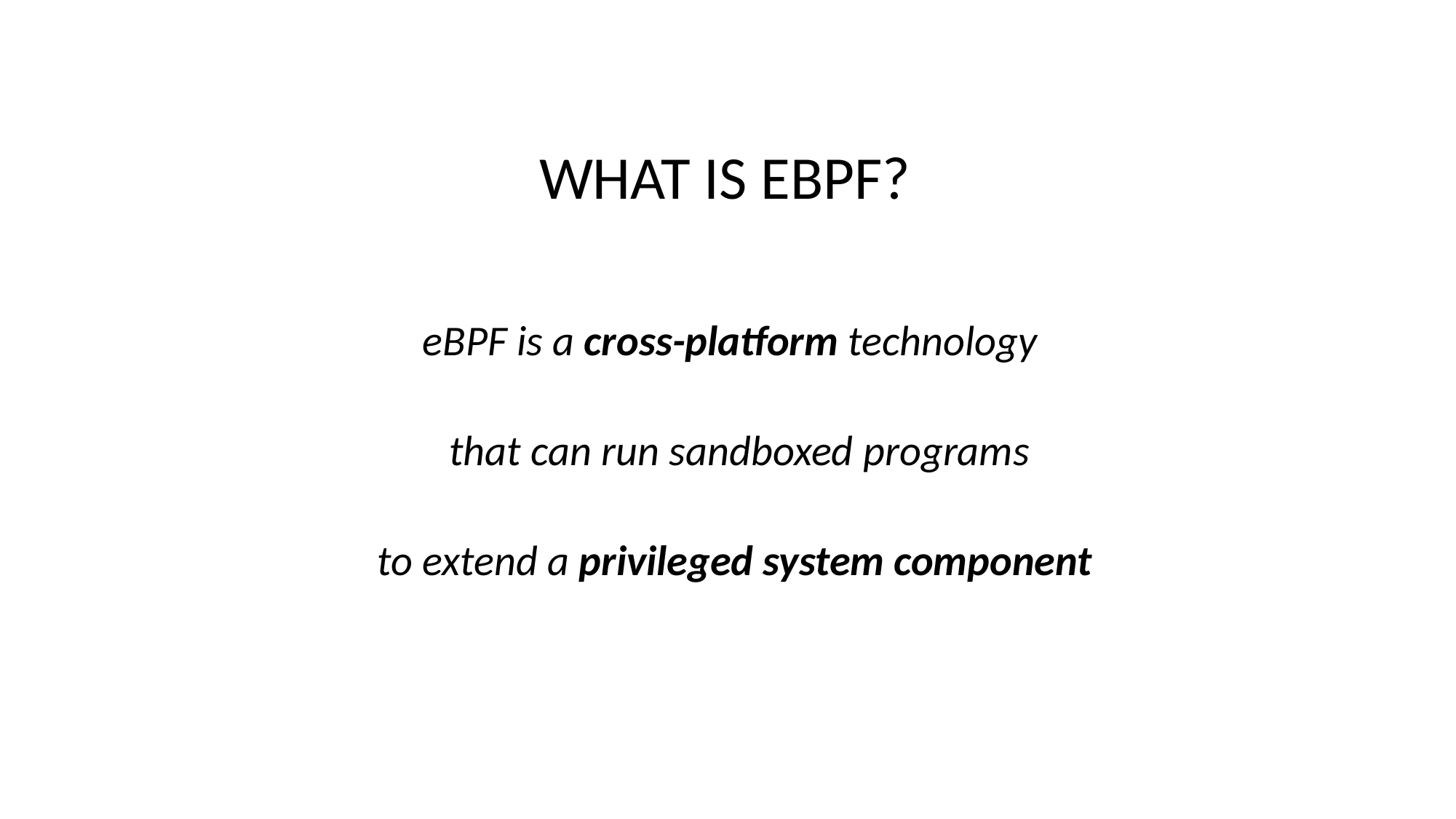

What is eBPF?
eBPF is a cross-platform technology

 that can run sandboxed programs

to extend a privileged system component